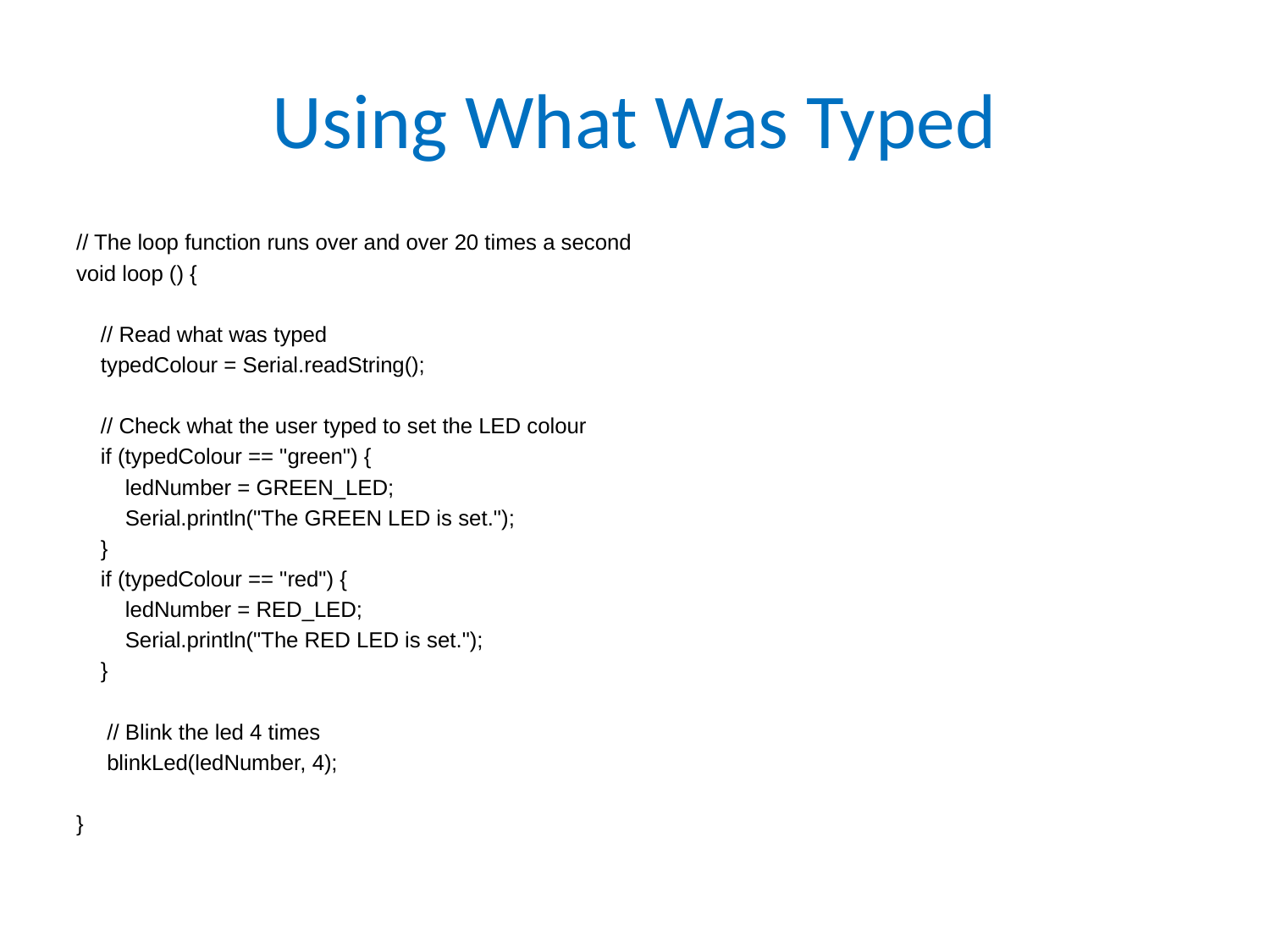

# Using What Was Typed
// The loop function runs over and over 20 times a second
void loop () {

    // Read what was typed
    typedColour = Serial.readString();

    // Check what the user typed to set the LED colour
    if (typedColour == "green") {
        ledNumber = GREEN_LED;
        Serial.println("The GREEN LED is set.");
    }
    if (typedColour == "red") {
        ledNumber = RED_LED;
        Serial.println("The RED LED is set.");
    }

     // Blink the led 4 times
     blinkLed(ledNumber, 4);

}